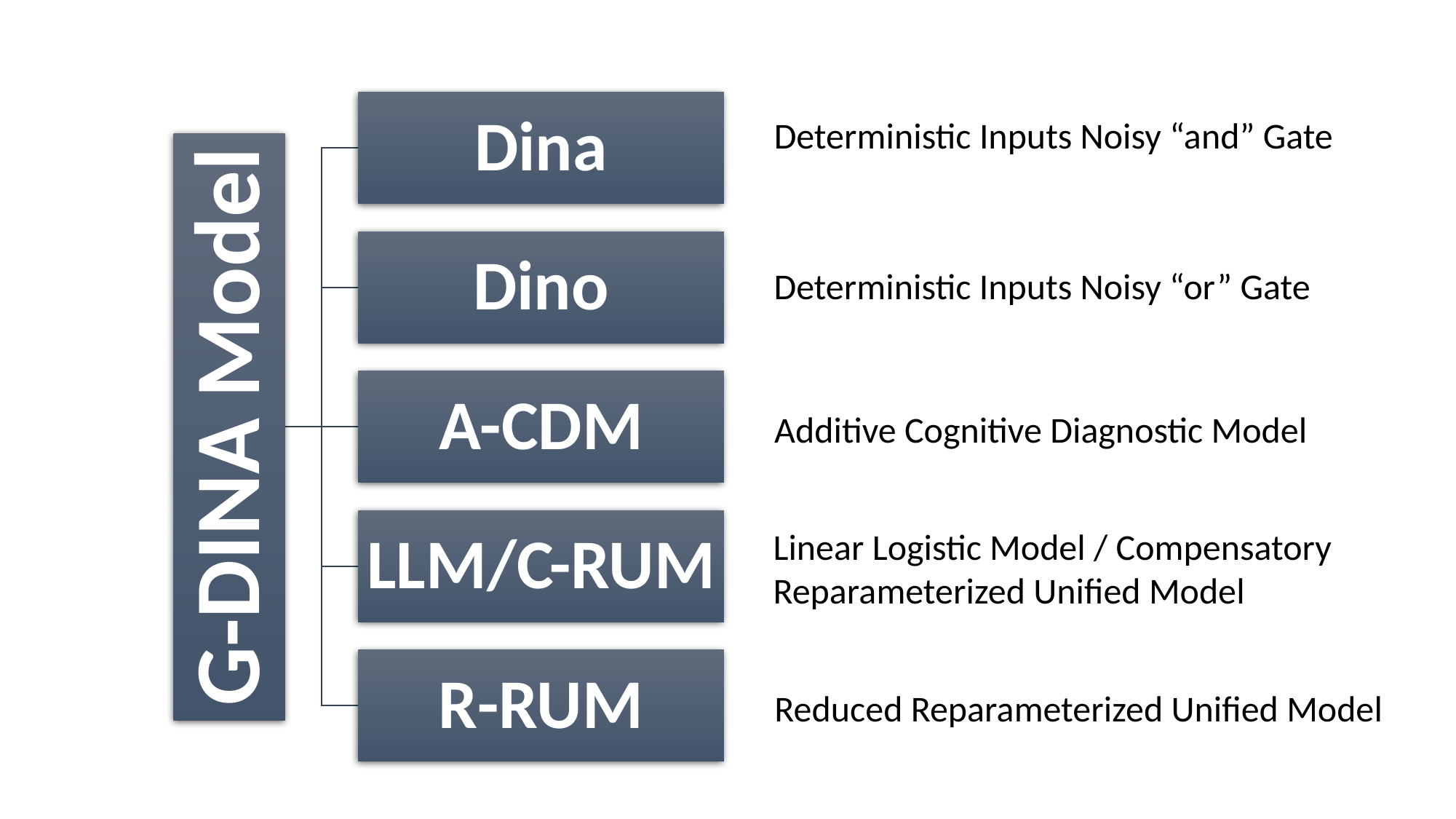

G-DINA Model
Dina
Dino
A-CDM
LLM/C-RUM
R-RUM
Deterministic Inputs Noisy “and” Gate
Deterministic Inputs Noisy “or” Gate
Additive Cognitive Diagnostic Model
Linear Logistic Model / Compensatory
Reparameterized Unified Model
Reduced Reparameterized Unified Model